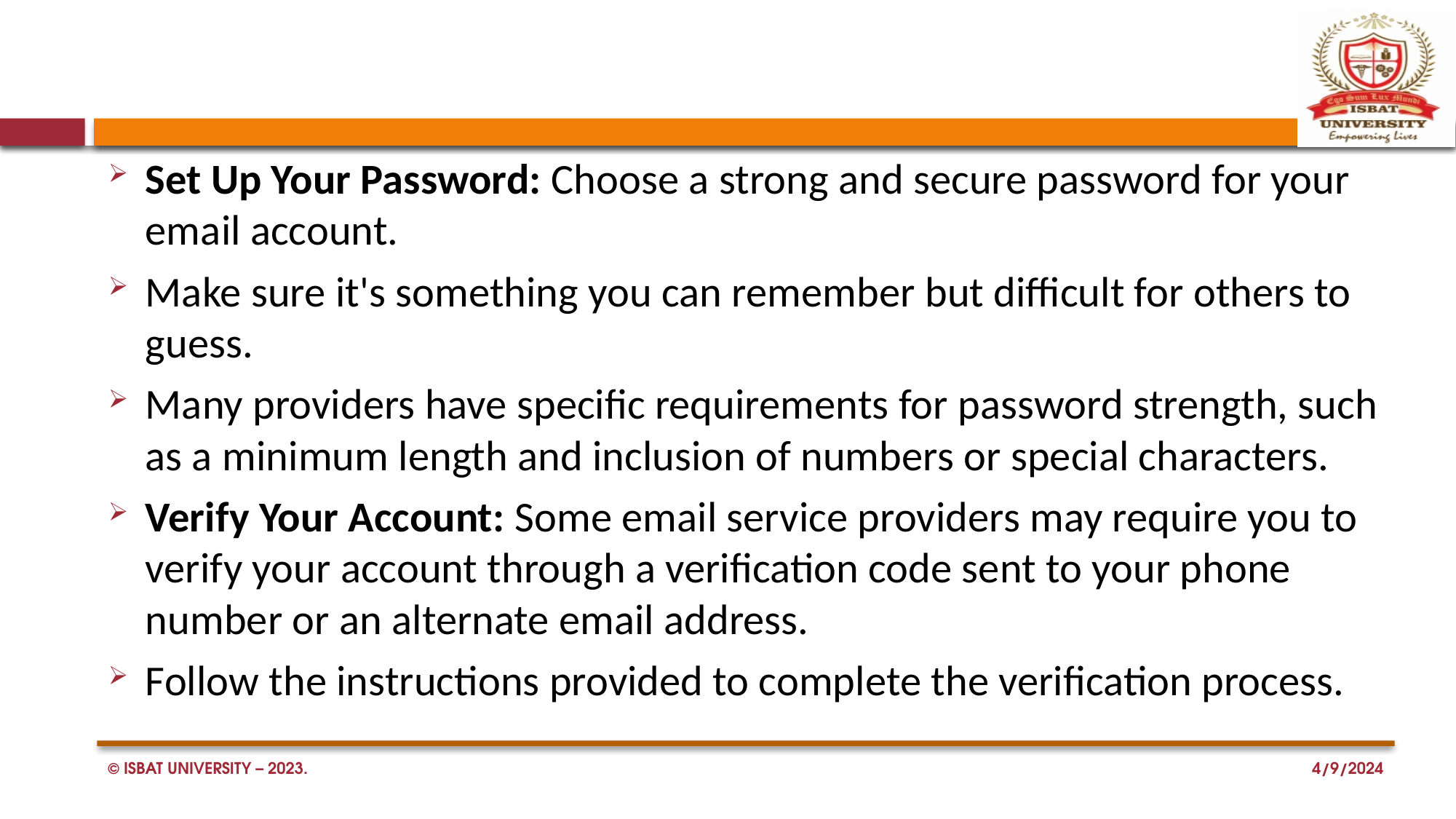

#
Set Up Your Password: Choose a strong and secure password for your email account.
Make sure it's something you can remember but difficult for others to guess.
Many providers have specific requirements for password strength, such as a minimum length and inclusion of numbers or special characters.
Verify Your Account: Some email service providers may require you to verify your account through a verification code sent to your phone number or an alternate email address.
Follow the instructions provided to complete the verification process.